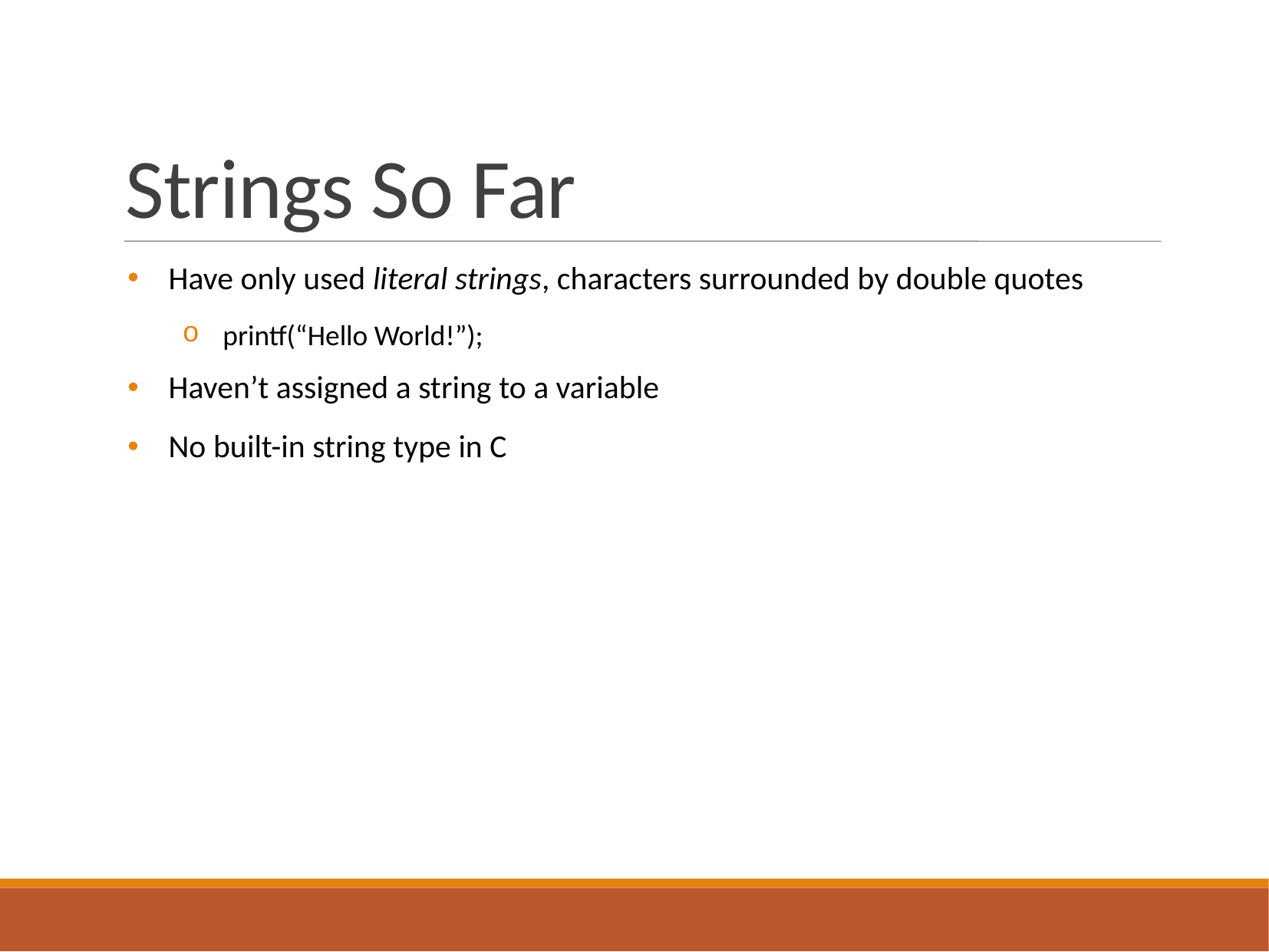

Strings So Far
Have only used literal strings, characters surrounded by double quotes
printf(“Hello World!”);
Haven’t assigned a string to a variable
No built-in string type in C